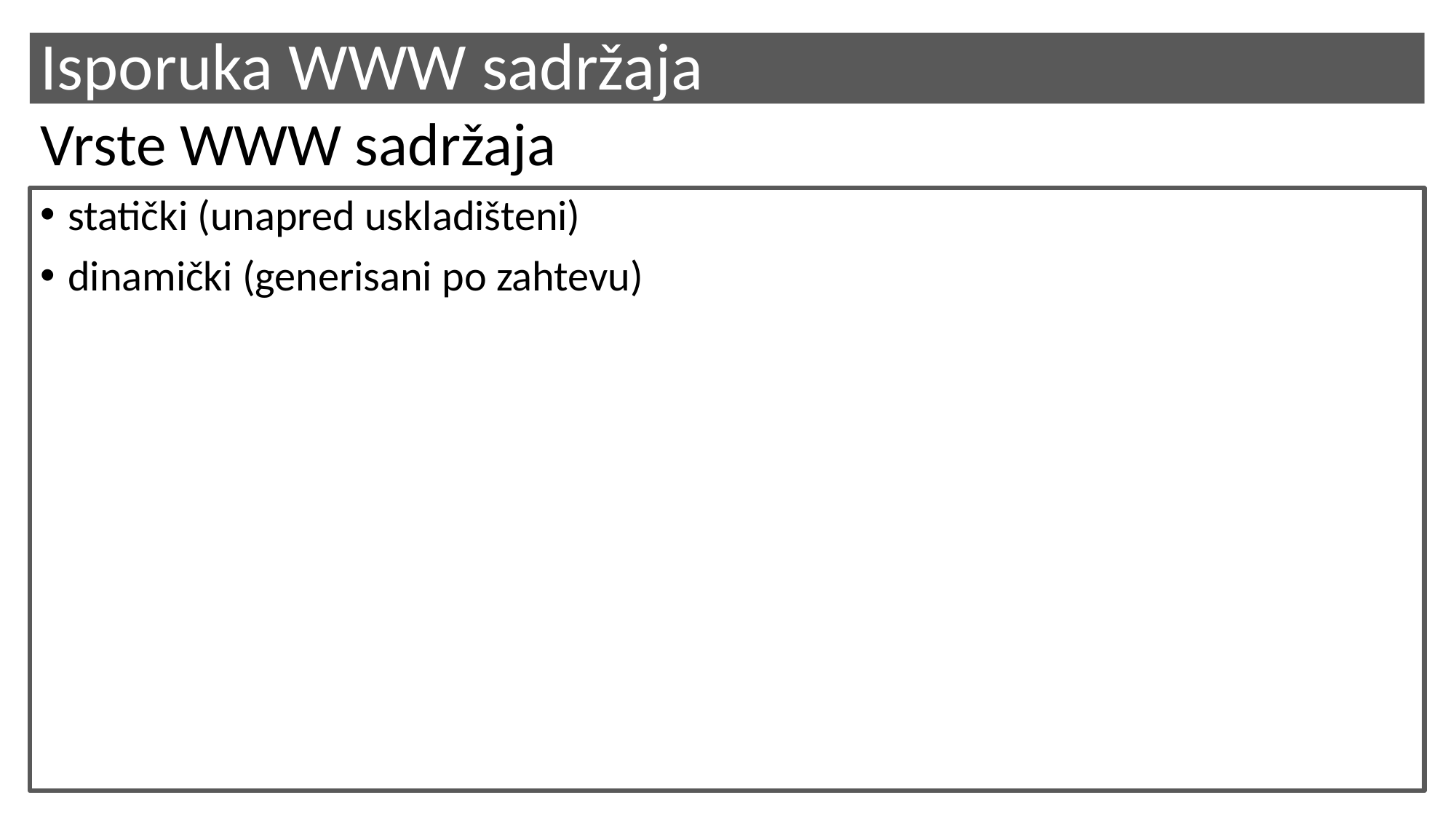

# Isporuka WWW sadržaja
Vrste WWW sadržaja
statički (unapred uskladišteni)
dinamički (generisani po zahtevu)